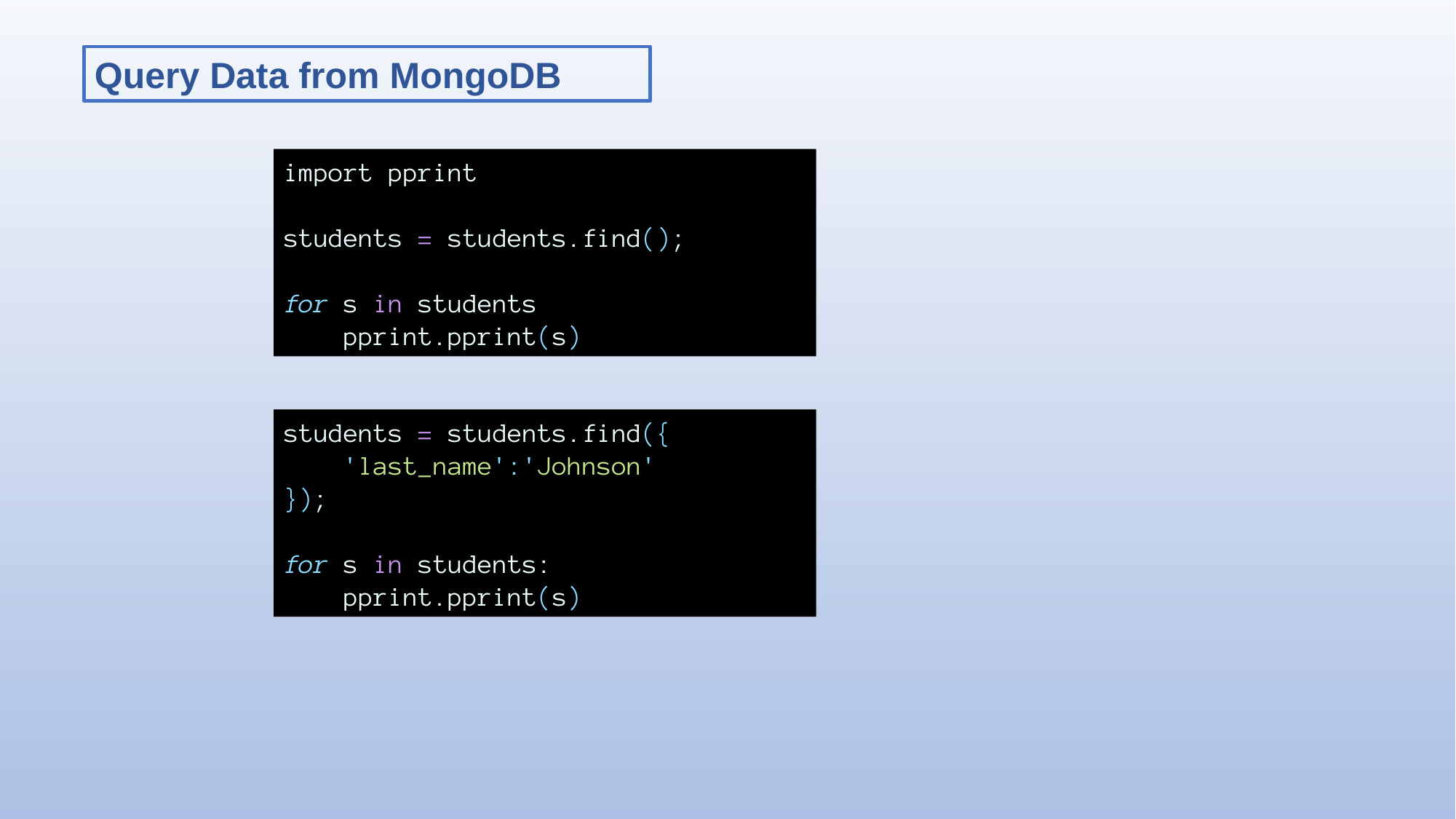

Query Data from MongoDB
import pprint

students = students.find();

for s in students
    pprint.pprint(s)
students = students.find({
    'last_name':'Johnson'
});

for s in students:
    pprint.pprint(s)